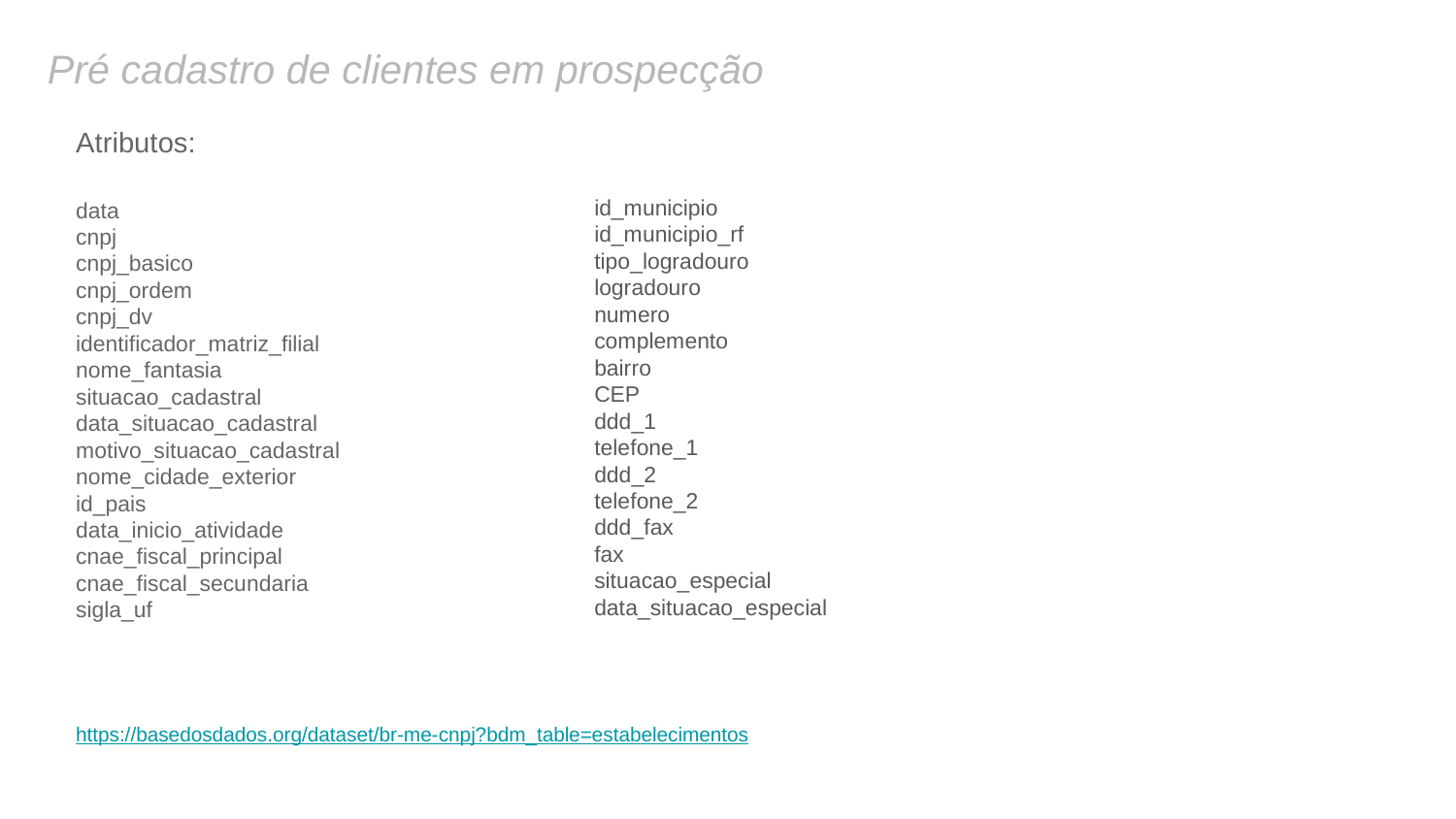

Pré cadastro de clientes em prospecção
Atributos:
id_municipio
id_municipio_rf
tipo_logradouro
logradouro
numero
complemento
bairro
CEP
ddd_1
telefone_1
ddd_2
telefone_2
ddd_fax
fax
situacao_especial
data_situacao_especial
data
cnpj
cnpj_basico
cnpj_ordem
cnpj_dv
identificador_matriz_filial
nome_fantasia
situacao_cadastral
data_situacao_cadastral
motivo_situacao_cadastral
nome_cidade_exterior
id_pais
data_inicio_atividade
cnae_fiscal_principal
cnae_fiscal_secundaria
sigla_uf

https://basedosdados.org/dataset/br-me-cnpj?bdm_table=estabelecimentos